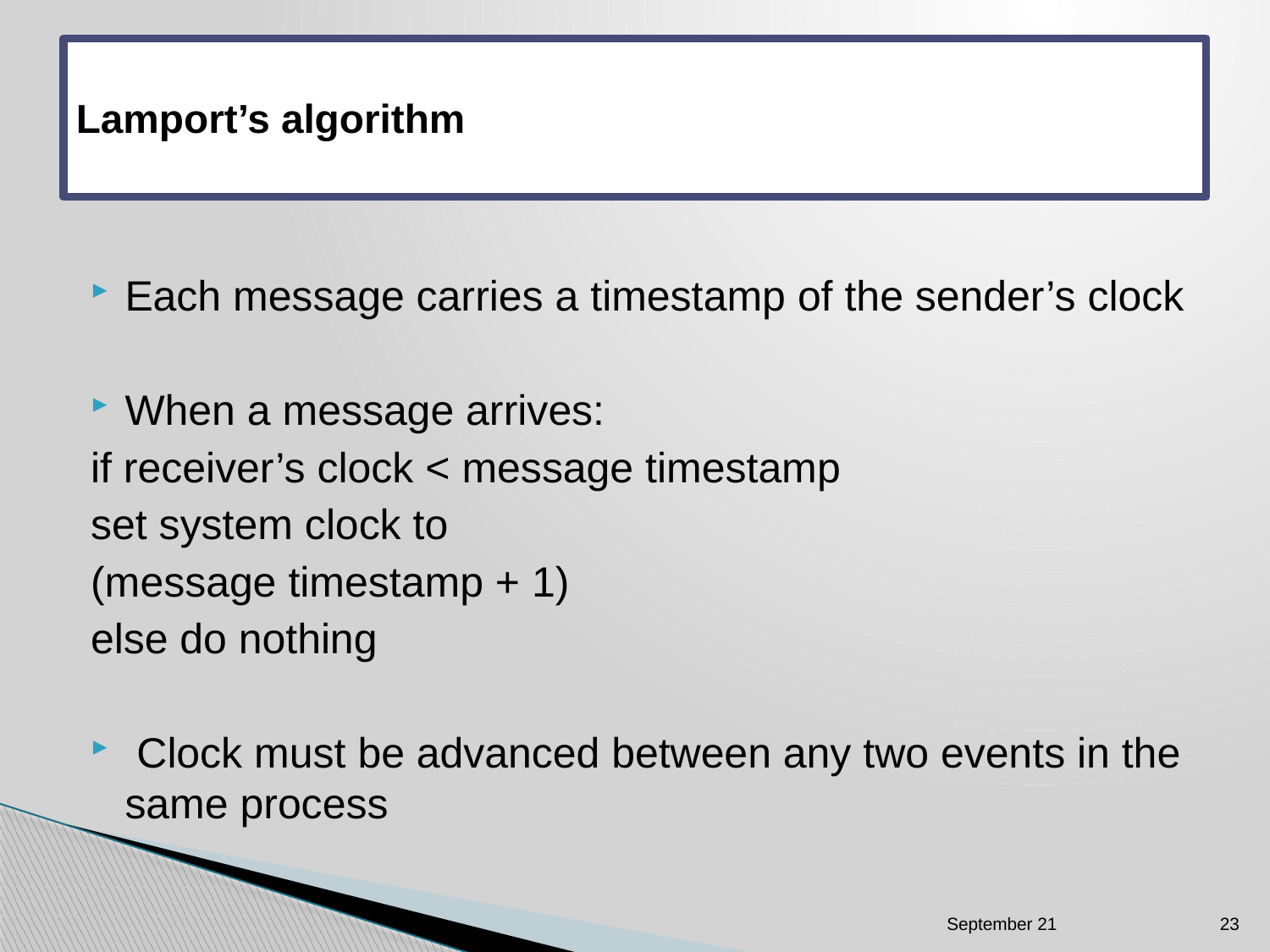

# Lamport’s algorithm

Each message carries a timestamp of the sender’s clock

When a message arrives:
	if receiver’s clock < message timestamp
		set system clock to
			(message timestamp + 1)
	else do nothing

 Clock must be advanced between any two events in the same process

September 21
23